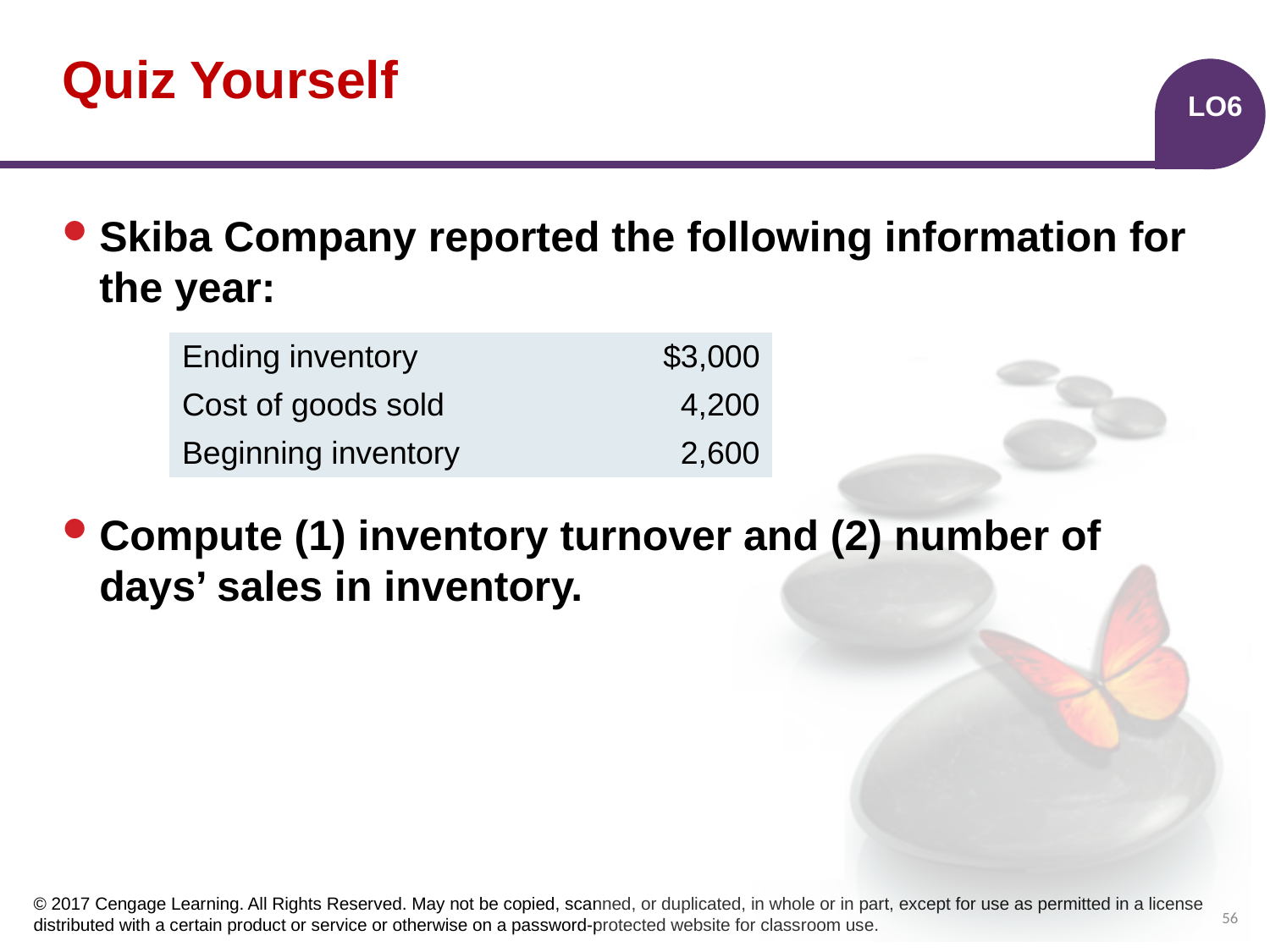

# Quiz Yourself
LO6
Skiba Company reported the following information for the year:

Compute (1) inventory turnover and (2) number of days’ sales in inventory.
| Ending inventory | $3,000 |
| --- | --- |
| Cost of goods sold | 4,200 |
| Beginning inventory | 2,600 |

56